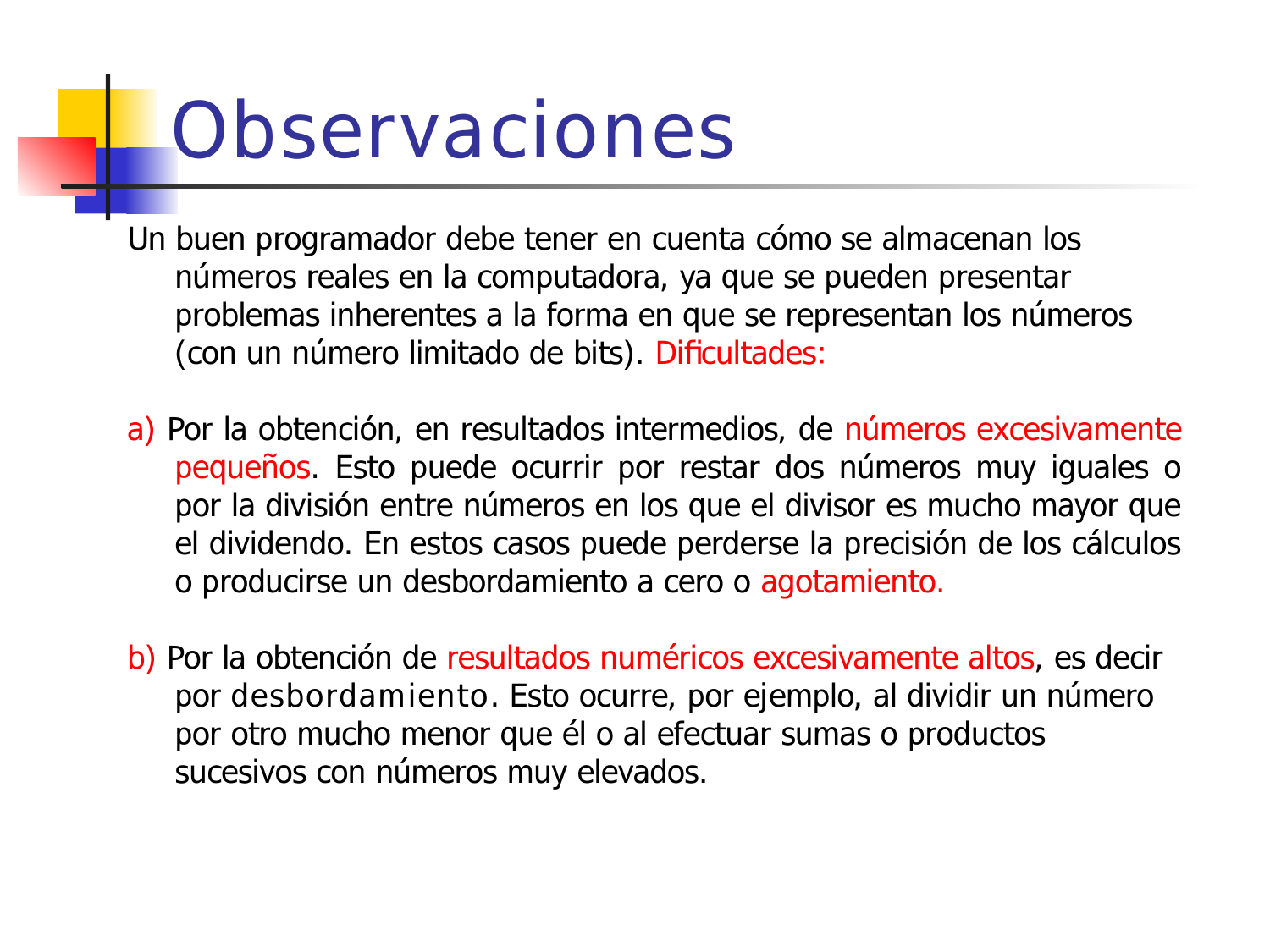

# Observaciones

Un buen programador debe tener en cuenta cómo se almacenan los números reales en la computadora, ya que se pueden presentar problemas inherentes a la forma en que se representan los números (con un número limitado de bits). Dificultades:

a) Por la obtención, en resultados intermedios, de números excesivamente pequeños. Esto puede ocurrir por restar dos números muy iguales o por la división entre números en los que el divisor es mucho mayor que el dividendo. En estos casos puede perderse la precisión de los cálculos o producirse un desbordamiento a cero o agotamiento.

b) Por la obtención de resultados numéricos excesivamente altos, es decir por desbordamiento. Esto ocurre, por ejemplo, al dividir un número por otro mucho menor que él o al efectuar sumas o productos sucesivos con números muy elevados.